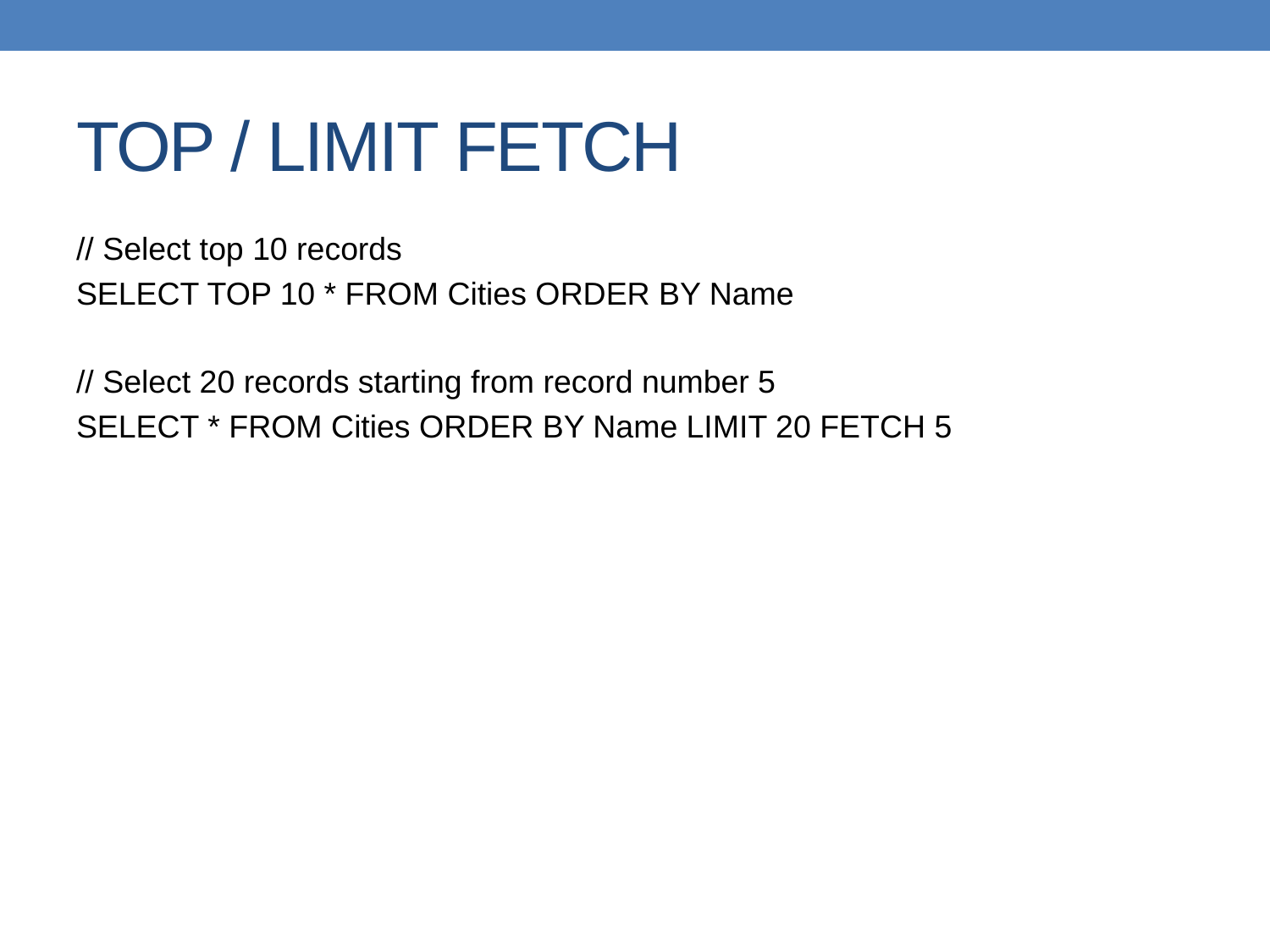

# TOP / LIMIT FETCH
// Select top 10 records
SELECT TOP 10 * FROM Cities ORDER BY Name

// Select 20 records starting from record number 5
SELECT * FROM Cities ORDER BY Name LIMIT 20 FETCH 5